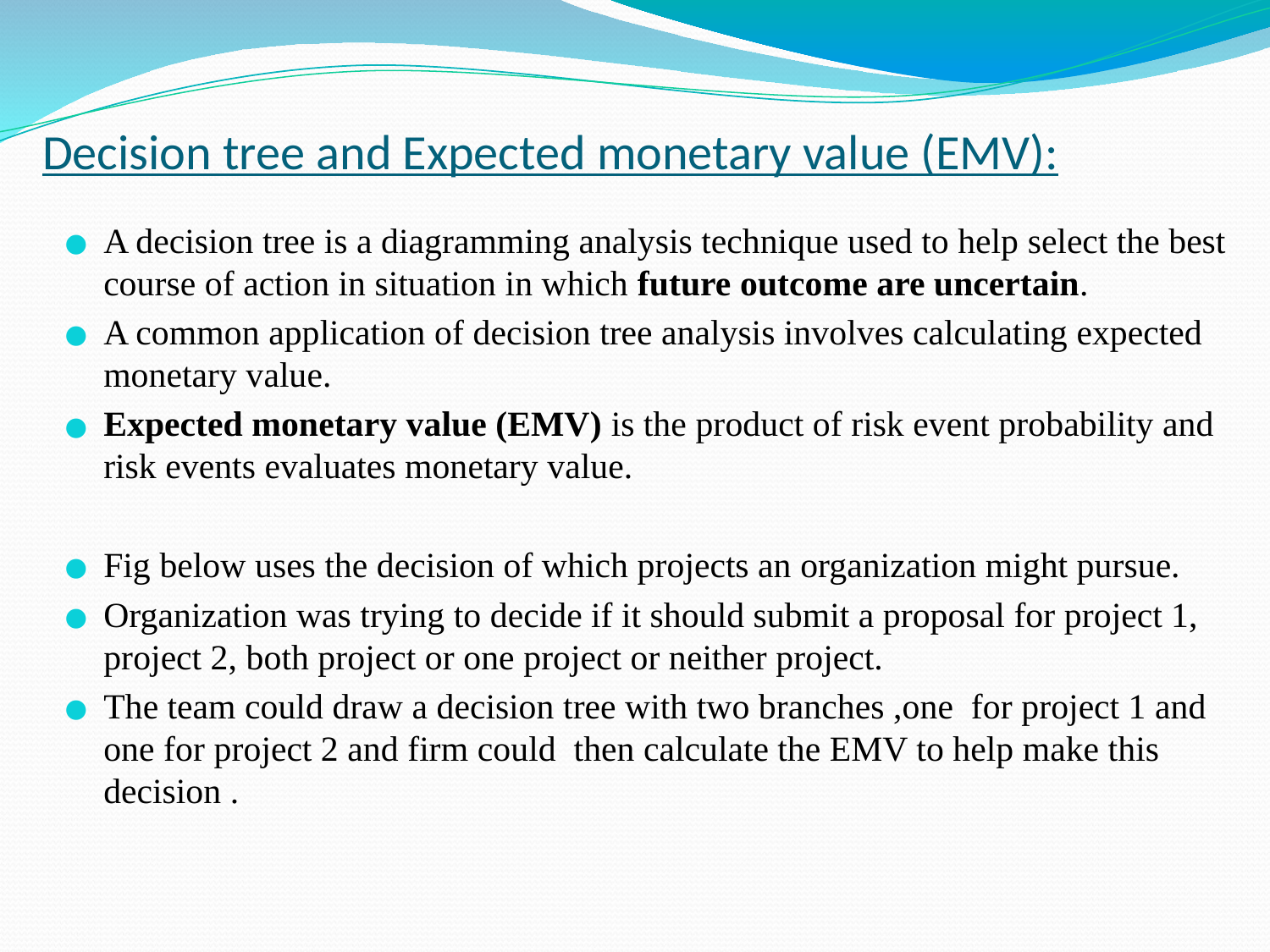

# Decision tree and Expected monetary value (EMV):
A decision tree is a diagramming analysis technique used to help select the best course of action in situation in which future outcome are uncertain.
A common application of decision tree analysis involves calculating expected monetary value.
Expected monetary value (EMV) is the product of risk event probability and risk events evaluates monetary value.

Fig below uses the decision of which projects an organization might pursue.
Organization was trying to decide if it should submit a proposal for project 1, project 2, both project or one project or neither project.
The team could draw a decision tree with two branches ,one  for project 1 and one for project 2 and firm could  then calculate the EMV to help make this decision .